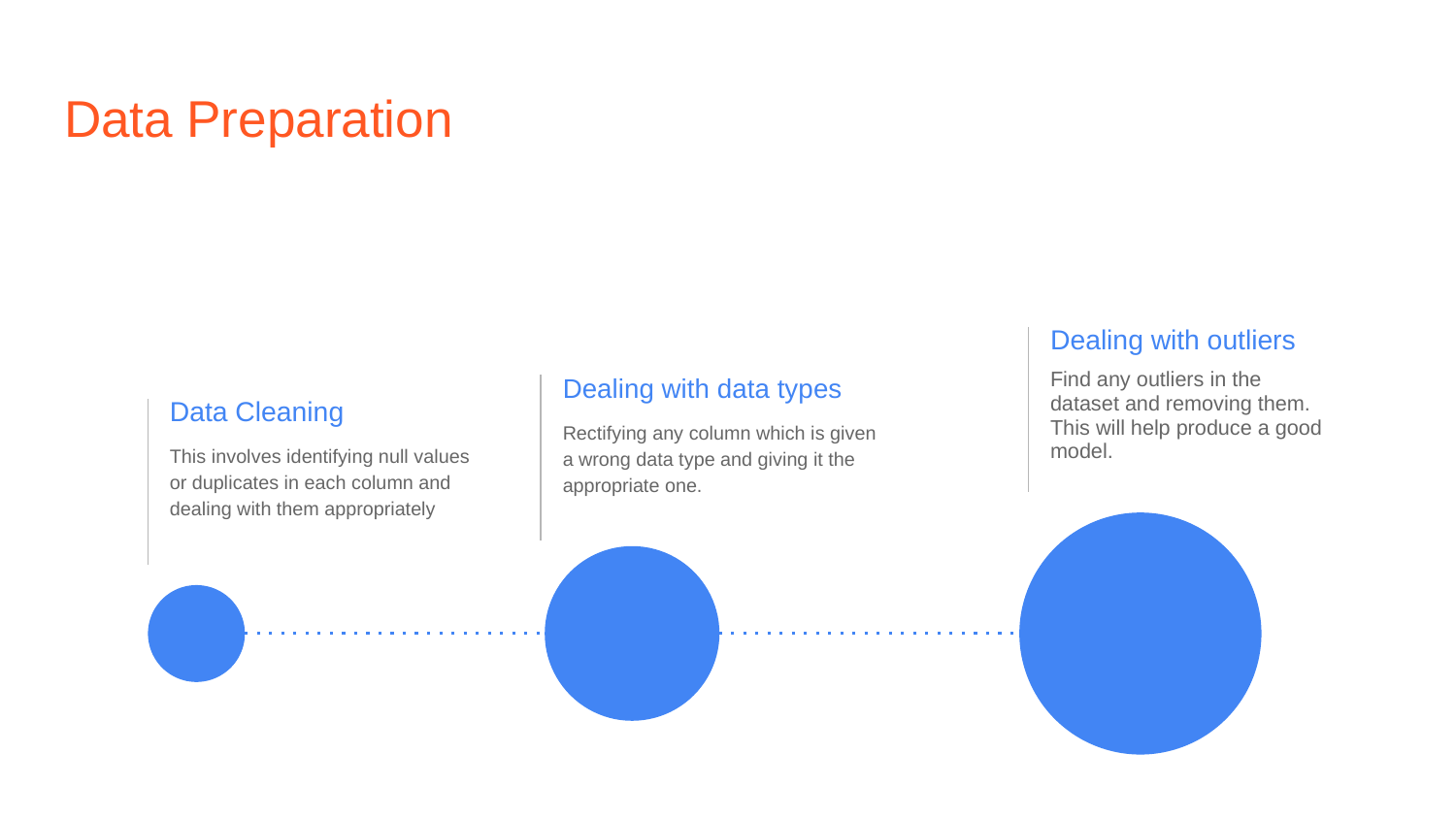

# Data Preparation
Dealing with outliers
Find any outliers in the dataset and removing them. This will help produce a good model.
Dealing with data types
Data Cleaning
Rectifying any column which is given a wrong data type and giving it the appropriate one.
This involves identifying null values or duplicates in each column and dealing with them appropriately